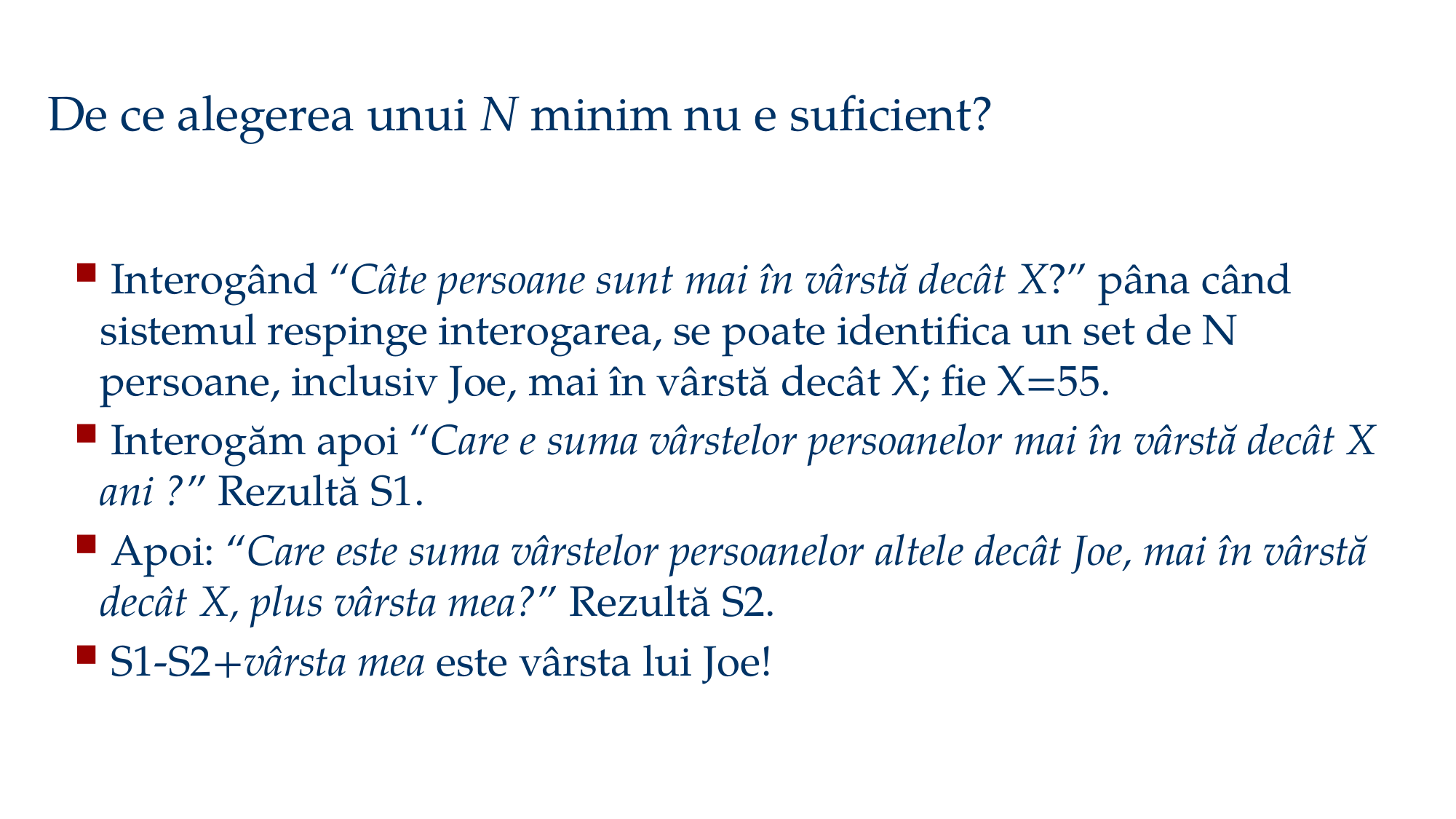

De ce alegerea unui N minim nu e suficient?
 Interogând “Câte persoane sunt mai în vârstă decât X?” pâna când sistemul respinge interogarea, se poate identifica un set de N persoane, inclusiv Joe, mai în vârstă decât X; fie X=55.
 Interogăm apoi “Care e suma vârstelor persoanelor mai în vârstă decât X ani ?” Rezultă S1.
 Apoi: “Care este suma vârstelor persoanelor altele decât Joe, mai în vârstă decât X, plus vârsta mea?” Rezultă S2.
 S1-S2+vârsta mea este vârsta lui Joe!